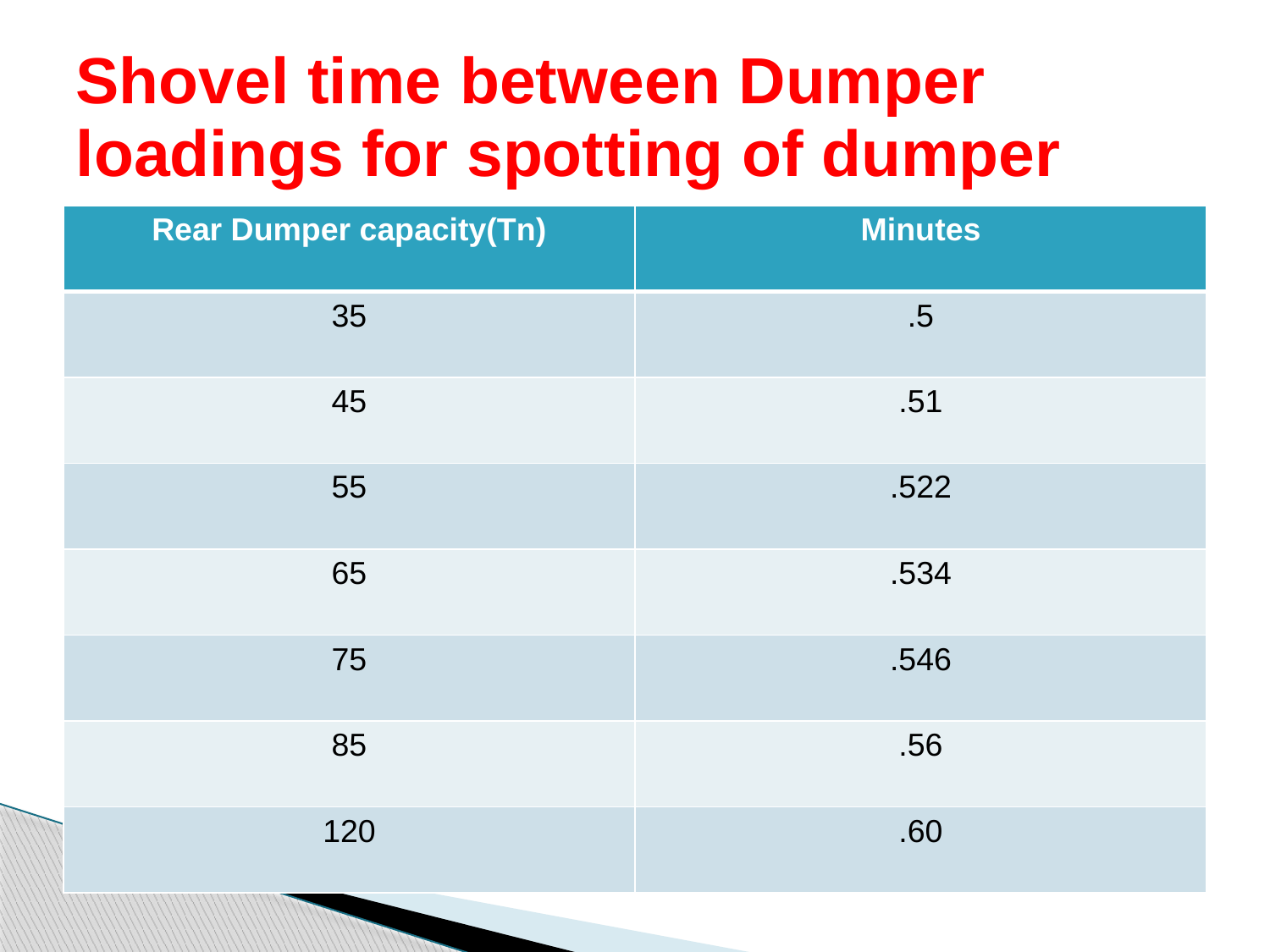

# Shovel time between Dumper loadings for spotting of dumper
| Rear Dumper capacity(Tn) | Minutes |
| --- | --- |
| 35 | .5 |
| 45 | .51 |
| 55 | .522 |
| 65 | .534 |
| 75 | .546 |
| 85 | .56 |
| 120 | .60 |